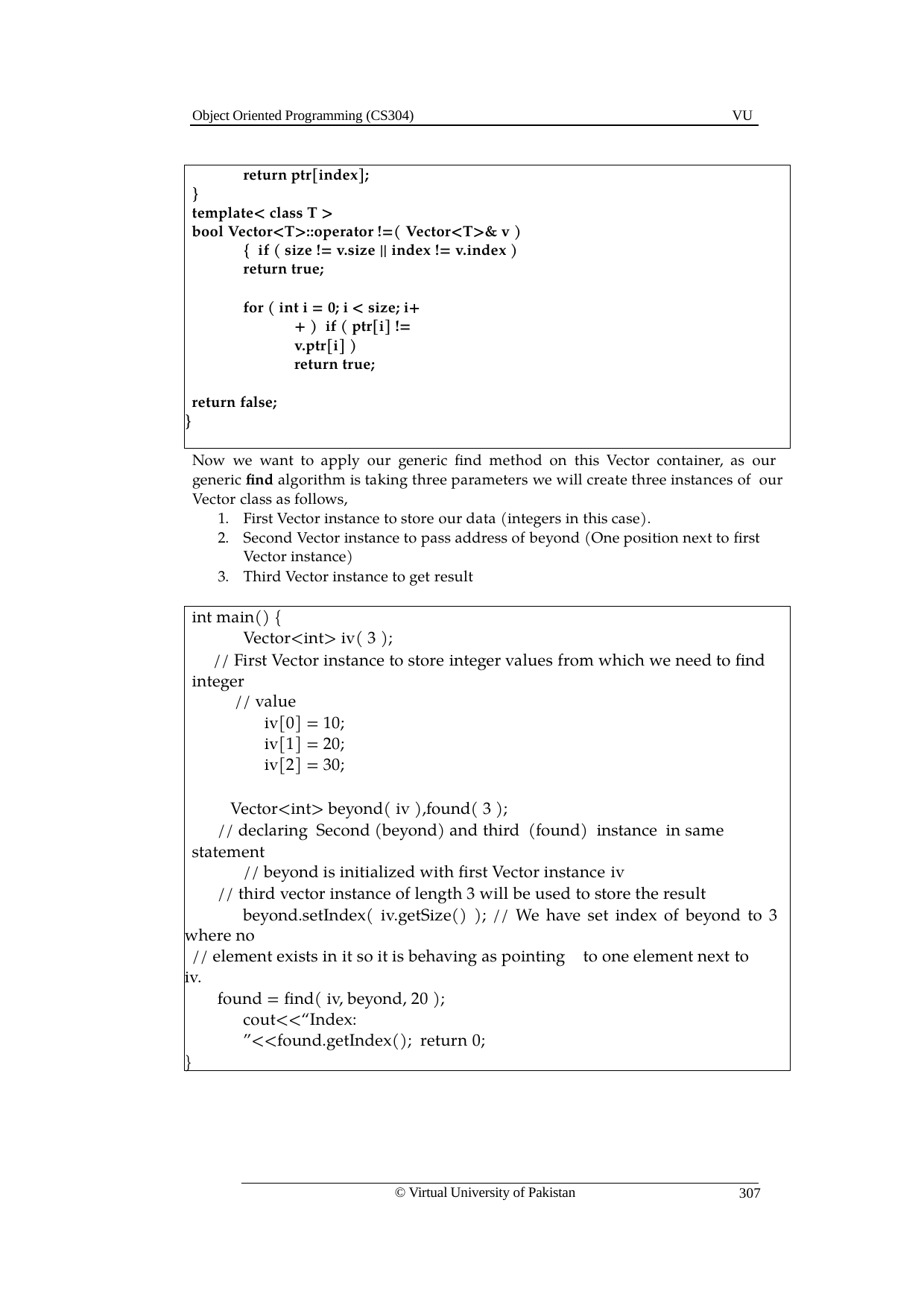

Object Oriented Programming (CS304)
VU

return ptr[index];
}
template< class T >
bool Vector<T>::operator !=( Vector<T>& v ) {  if ( size != v.size || index != v.index )
return true;

for ( int i = 0; i < size; i++ )  if ( ptr[i] != v.ptr[i] )
return true;

return false;
}
Now we want to apply our generic find method on this Vector container, as our  generic find algorithm is taking three parameters we will create three instances of  our Vector class as follows,
First Vector instance to store our data (integers in this case).
Second Vector instance to pass address of beyond (One position next to first  Vector instance)
Third Vector instance to get result
int main() {
Vector<int> iv( 3 );
// First Vector instance to store integer values from which we need to find  integer
// value
iv[0] = 10;
iv[1] = 20;
iv[2] = 30;

Vector<int> beyond( iv ),found( 3 );
// declaring Second (beyond) and third (found) instance in same  statement
// beyond is initialized with first Vector instance iv
// third vector instance of length 3 will be used to store the result  beyond.setIndex( iv.getSize() ); // We have set index of beyond to 3
where no
// element exists in it so it is behaving as pointing    to one element next to
iv.
found = find( iv, beyond, 20 );  cout<<“Index: ”<<found.getIndex();  return 0;
}
© Virtual University of Pakistan

307